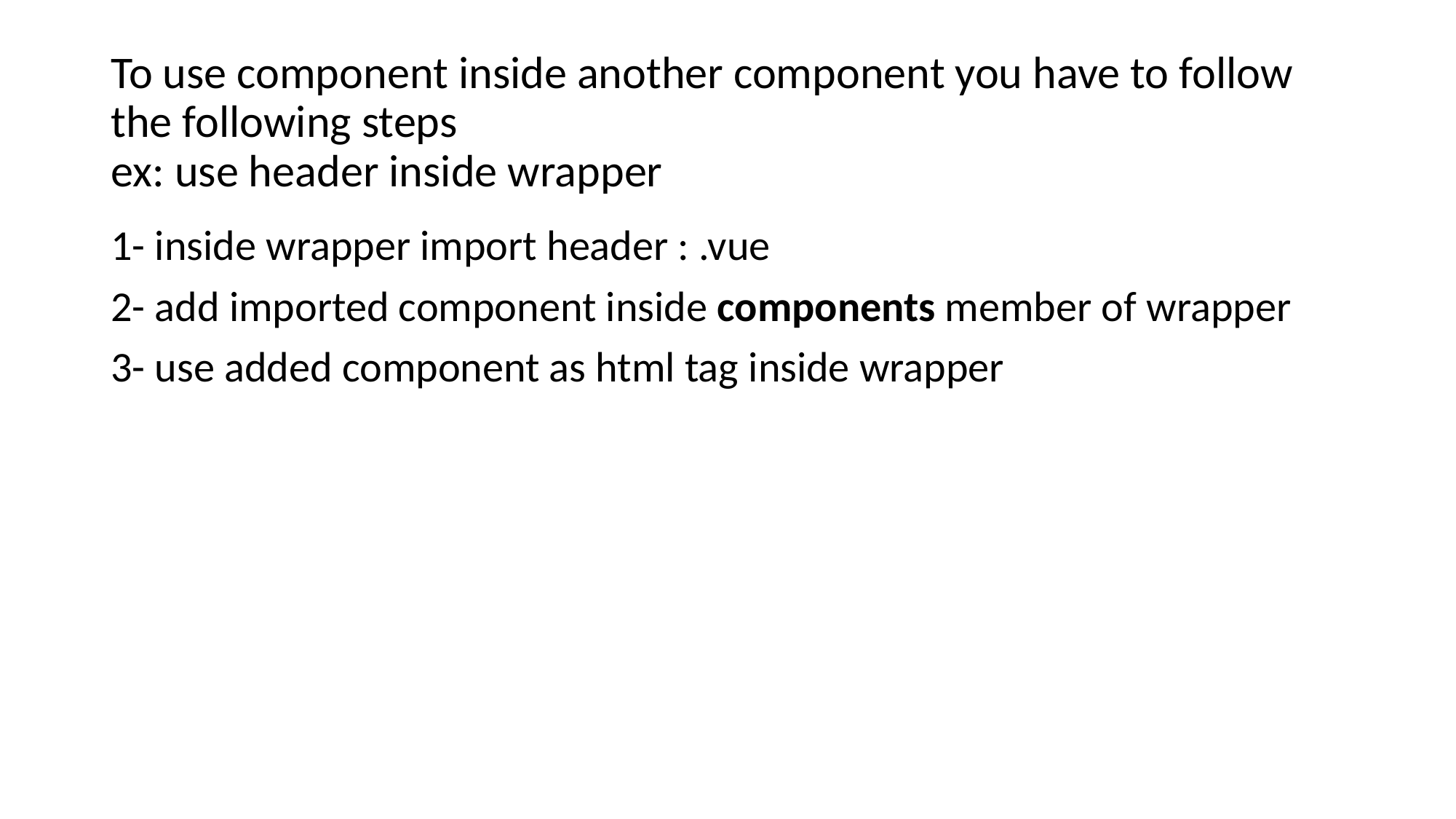

# To use component inside another component you have to follow the following steps ex: use header inside wrapper
1- inside wrapper import header : .vue
2- add imported component inside components member of wrapper
3- use added component as html tag inside wrapper